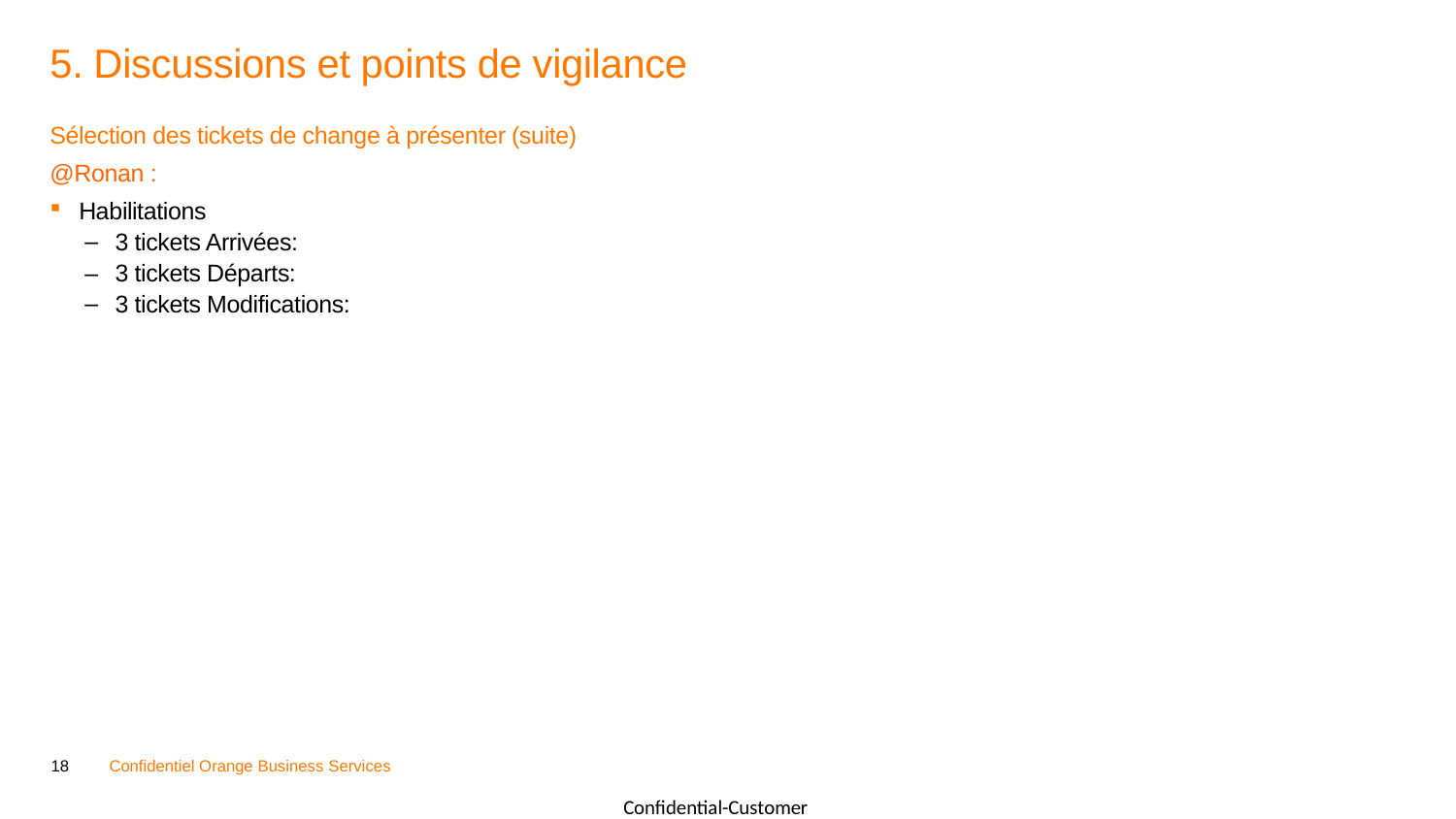

# 5. Discussions et points de vigilance
Sélection des tickets de change à présenter (suite)
@Ronan :
Habilitations
3 tickets Arrivées:
3 tickets Départs:
3 tickets Modifications: